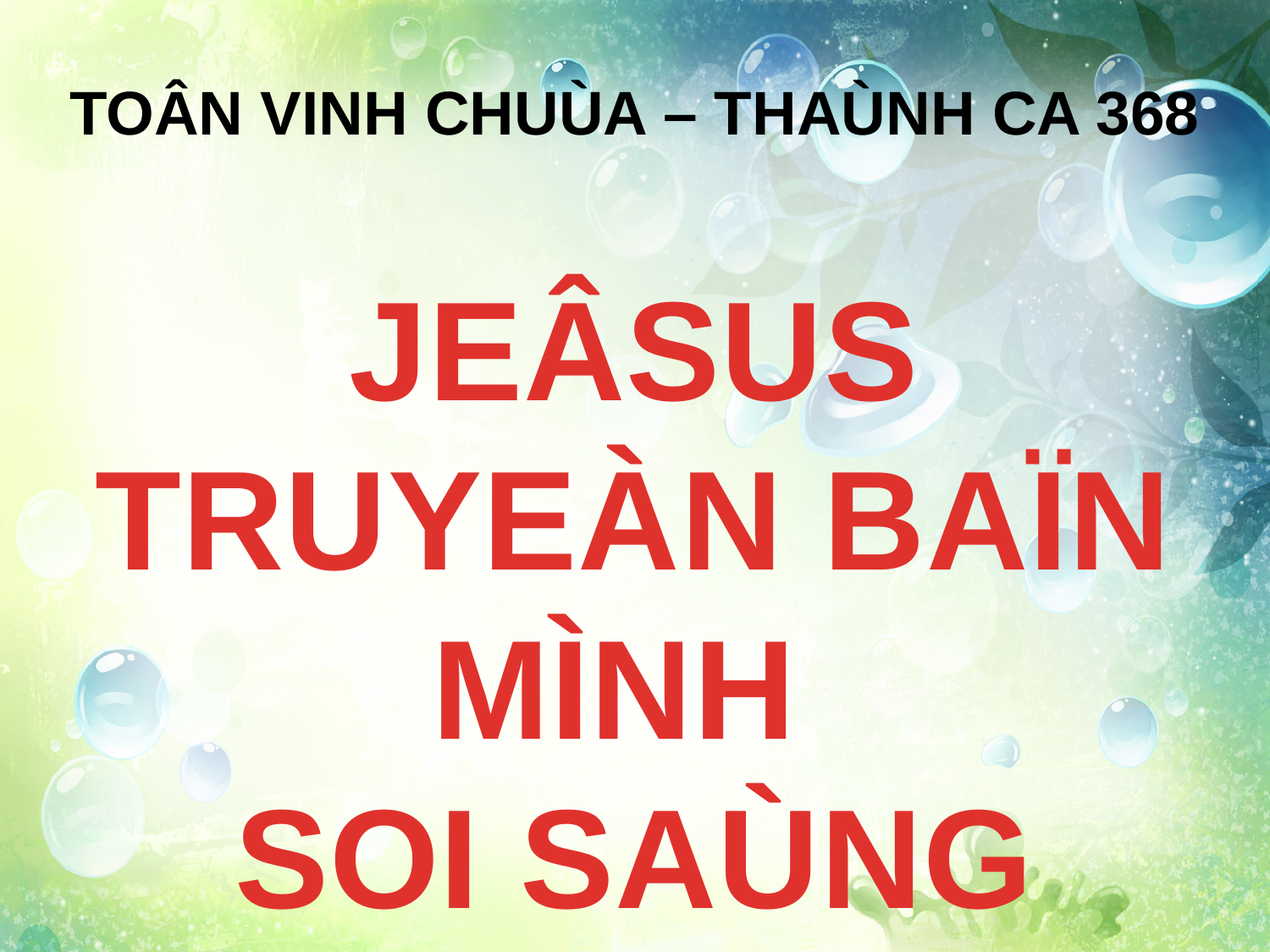

TOÂN VINH CHUÙA – THAÙNH CA 368
JEÂSUS TRUYEÀN BAÏN MÌNH
SOI SAÙNG